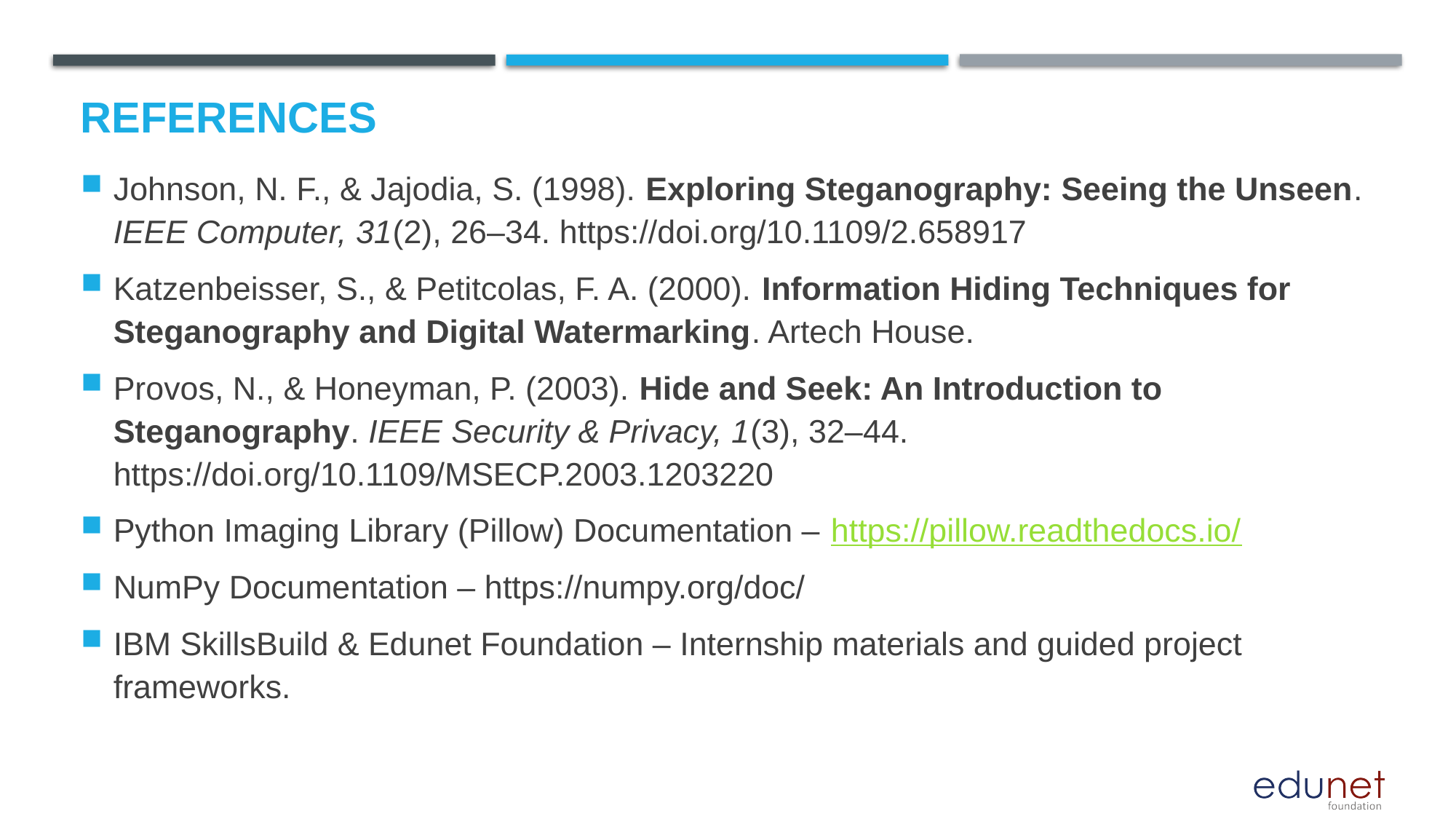

# References
Johnson, N. F., & Jajodia, S. (1998). Exploring Steganography: Seeing the Unseen. IEEE Computer, 31(2), 26–34. https://doi.org/10.1109/2.658917
Katzenbeisser, S., & Petitcolas, F. A. (2000). Information Hiding Techniques for Steganography and Digital Watermarking. Artech House.
Provos, N., & Honeyman, P. (2003). Hide and Seek: An Introduction to Steganography. IEEE Security & Privacy, 1(3), 32–44. https://doi.org/10.1109/MSECP.2003.1203220
Python Imaging Library (Pillow) Documentation – https://pillow.readthedocs.io/
NumPy Documentation – https://numpy.org/doc/
IBM SkillsBuild & Edunet Foundation – Internship materials and guided project frameworks.